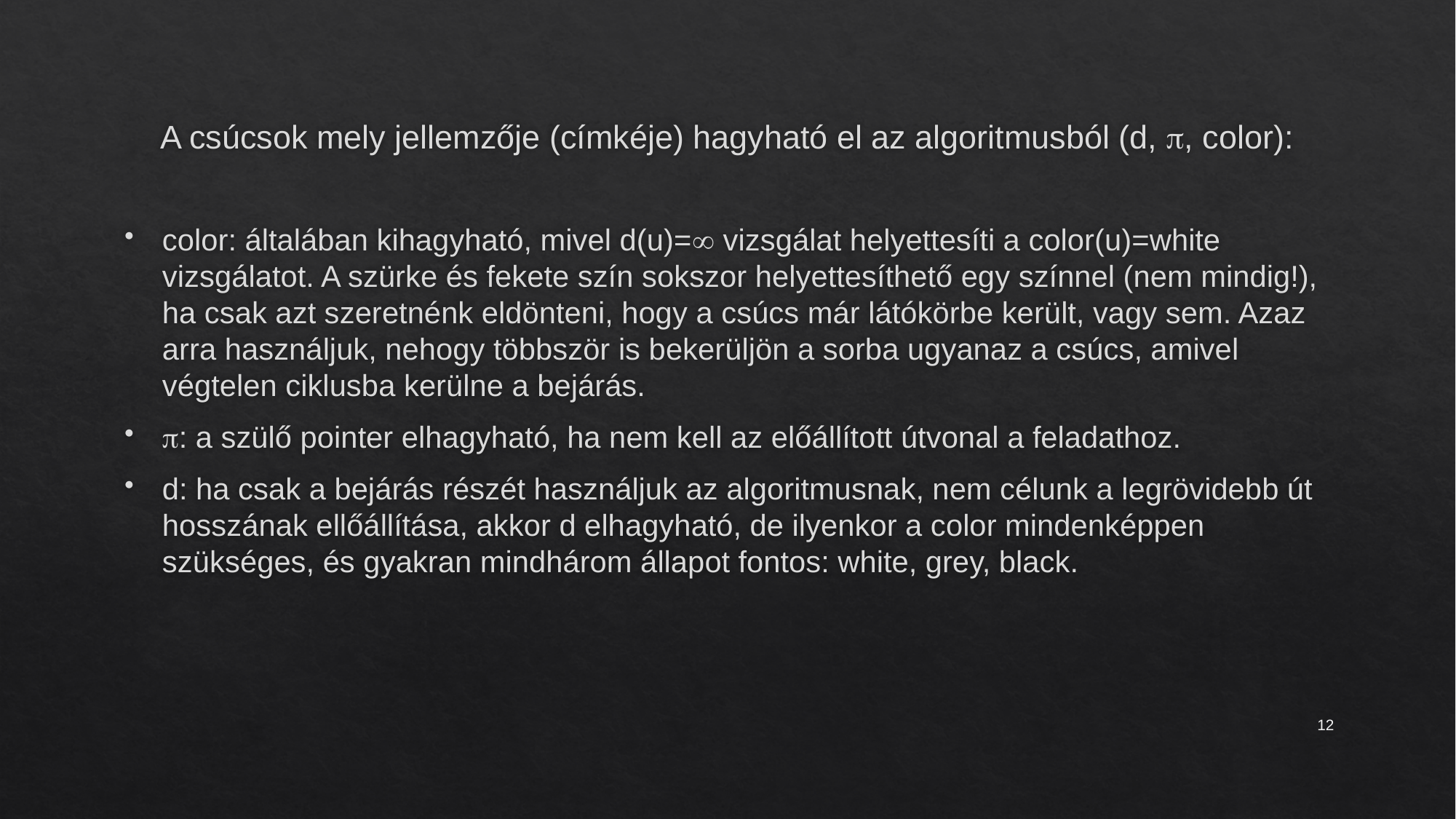

# A csúcsok mely jellemzője (címkéje) hagyható el az algoritmusból (d, π, color):
color: általában kihagyható, mivel d(u)=∞ vizsgálat helyettesíti a color(u)=white vizsgálatot. A szürke és fekete szín sokszor helyettesíthető egy színnel (nem mindig!), ha csak azt szeretnénk eldönteni, hogy a csúcs már látókörbe került, vagy sem. Azaz arra használjuk, nehogy többször is bekerüljön a sorba ugyanaz a csúcs, amivel végtelen ciklusba kerülne a bejárás.
π: a szülő pointer elhagyható, ha nem kell az előállított útvonal a feladathoz.
d: ha csak a bejárás részét használjuk az algoritmusnak, nem célunk a legrövidebb út hosszának ellőállítása, akkor d elhagyható, de ilyenkor a color mindenképpen szükséges, és gyakran mindhárom állapot fontos: white, grey, black.

12